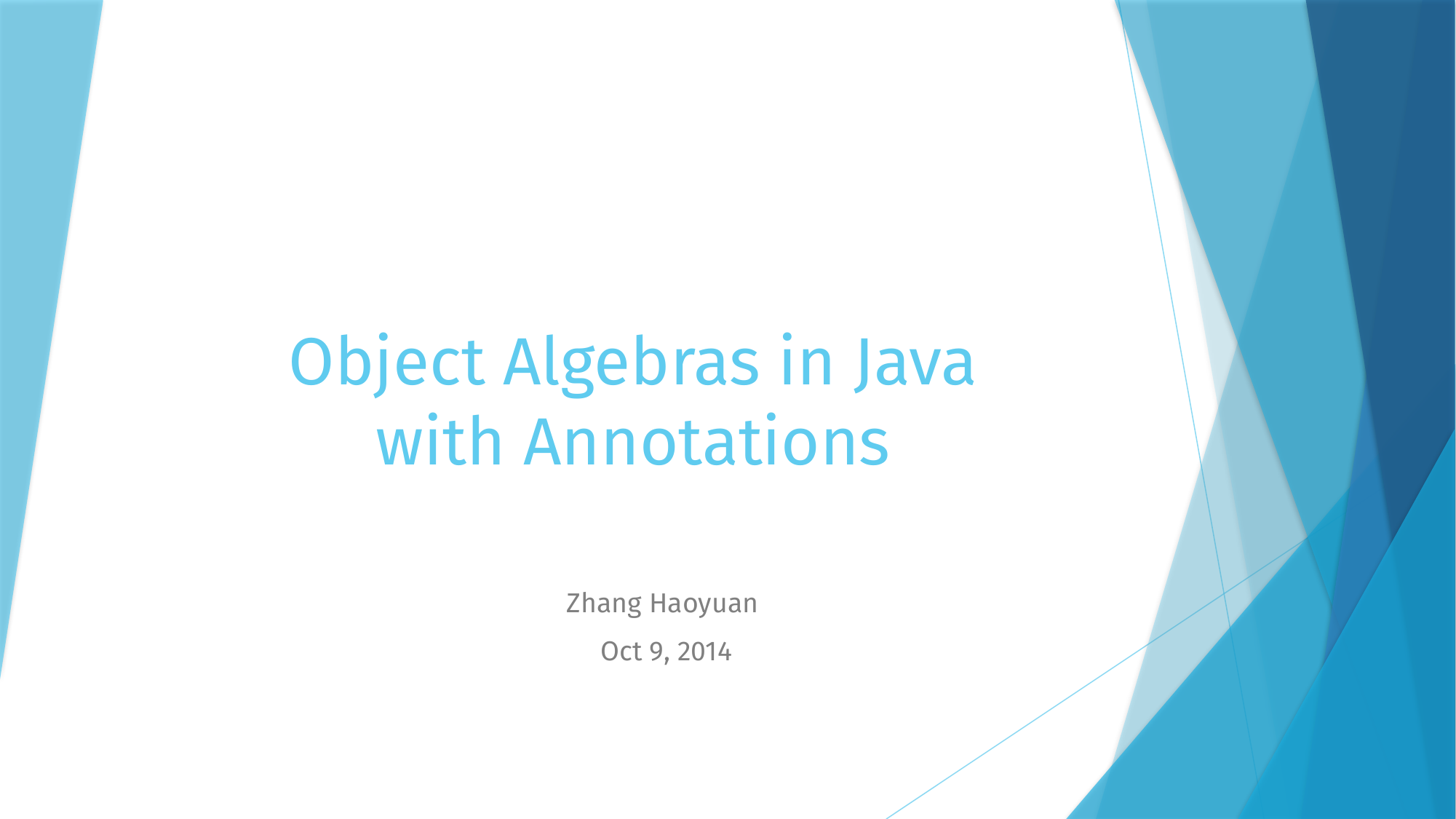

# Object Algebras in Java with Annotations

Zhang Haoyuan
Oct 9, 2014